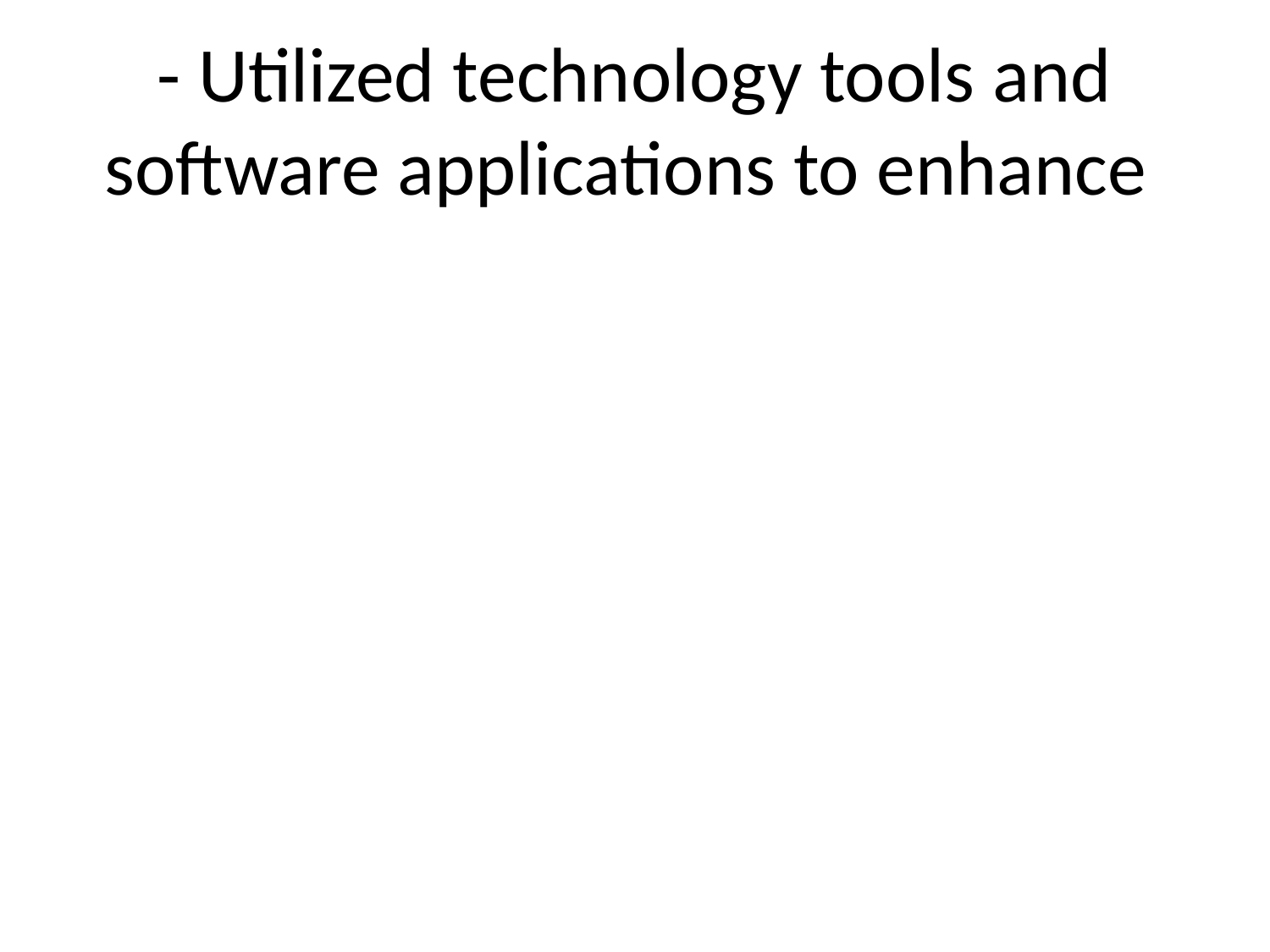

# - Utilized technology tools and software applications to enhance